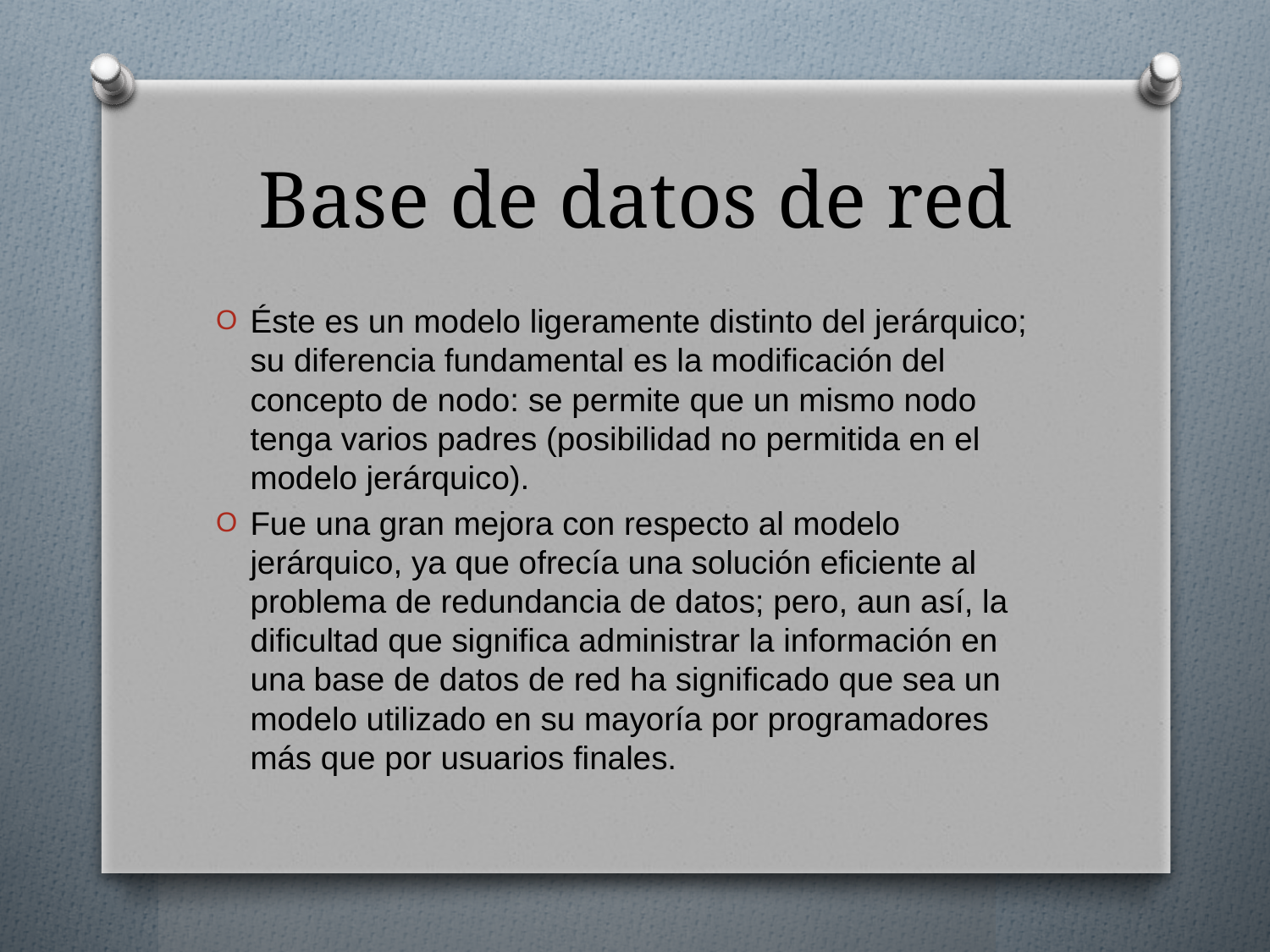

# Base de datos de red
Éste es un modelo ligeramente distinto del jerárquico; su diferencia fundamental es la modificación del concepto de nodo: se permite que un mismo nodo tenga varios padres (posibilidad no permitida en el modelo jerárquico).
Fue una gran mejora con respecto al modelo jerárquico, ya que ofrecía una solución eficiente al problema de redundancia de datos; pero, aun así, la dificultad que significa administrar la información en una base de datos de red ha significado que sea un modelo utilizado en su mayoría por programadores más que por usuarios finales.